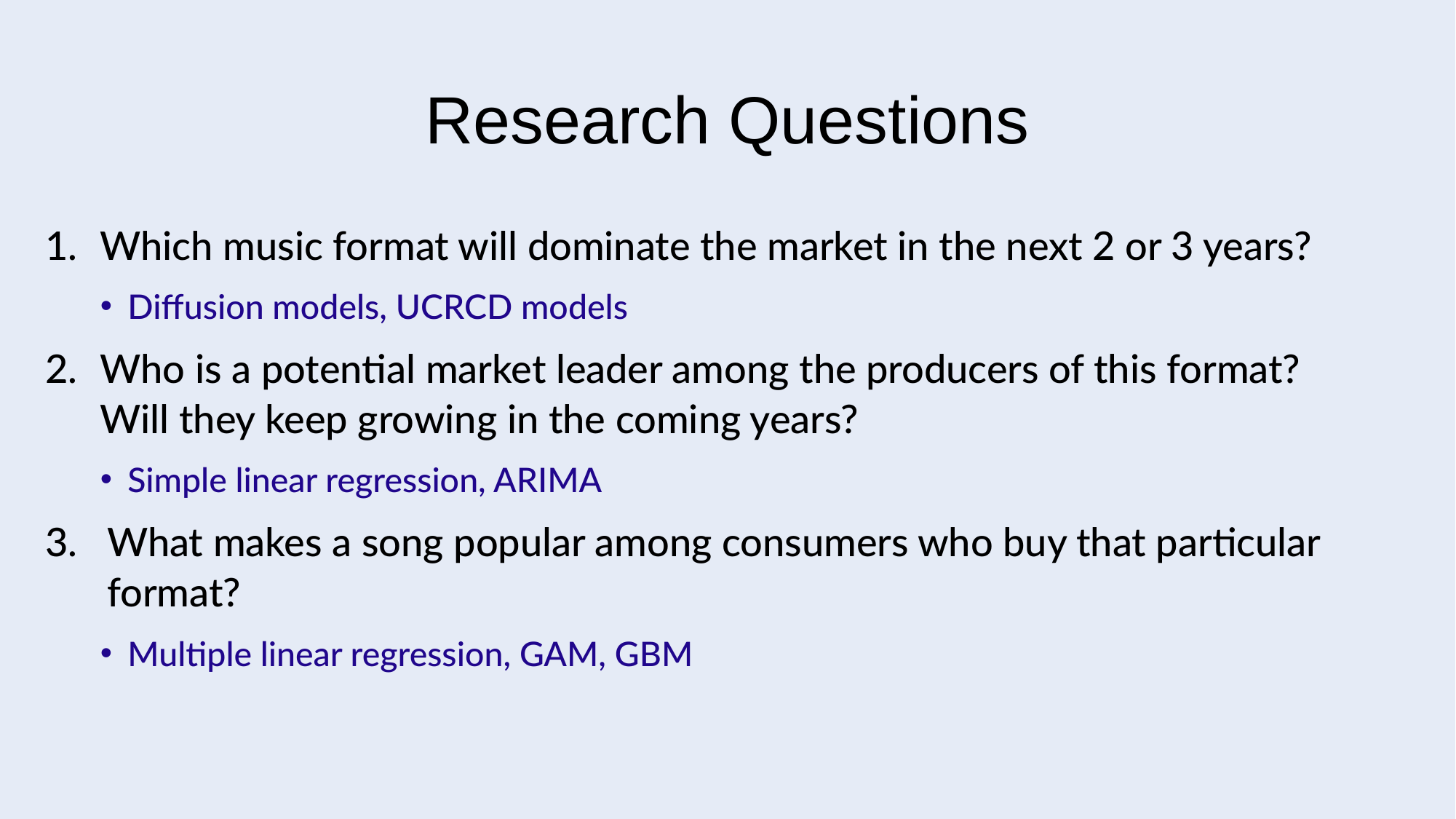

# Research Questions
Which music format will dominate the market in the next 2 or 3 years?
Diffusion models, UCRCD models
Who is a potential market leader among the producers of this format? Will they keep growing in the coming years?
Simple linear regression, ARIMA
What makes a song popular among consumers who buy that particular format?
Multiple linear regression, GAM, GBM